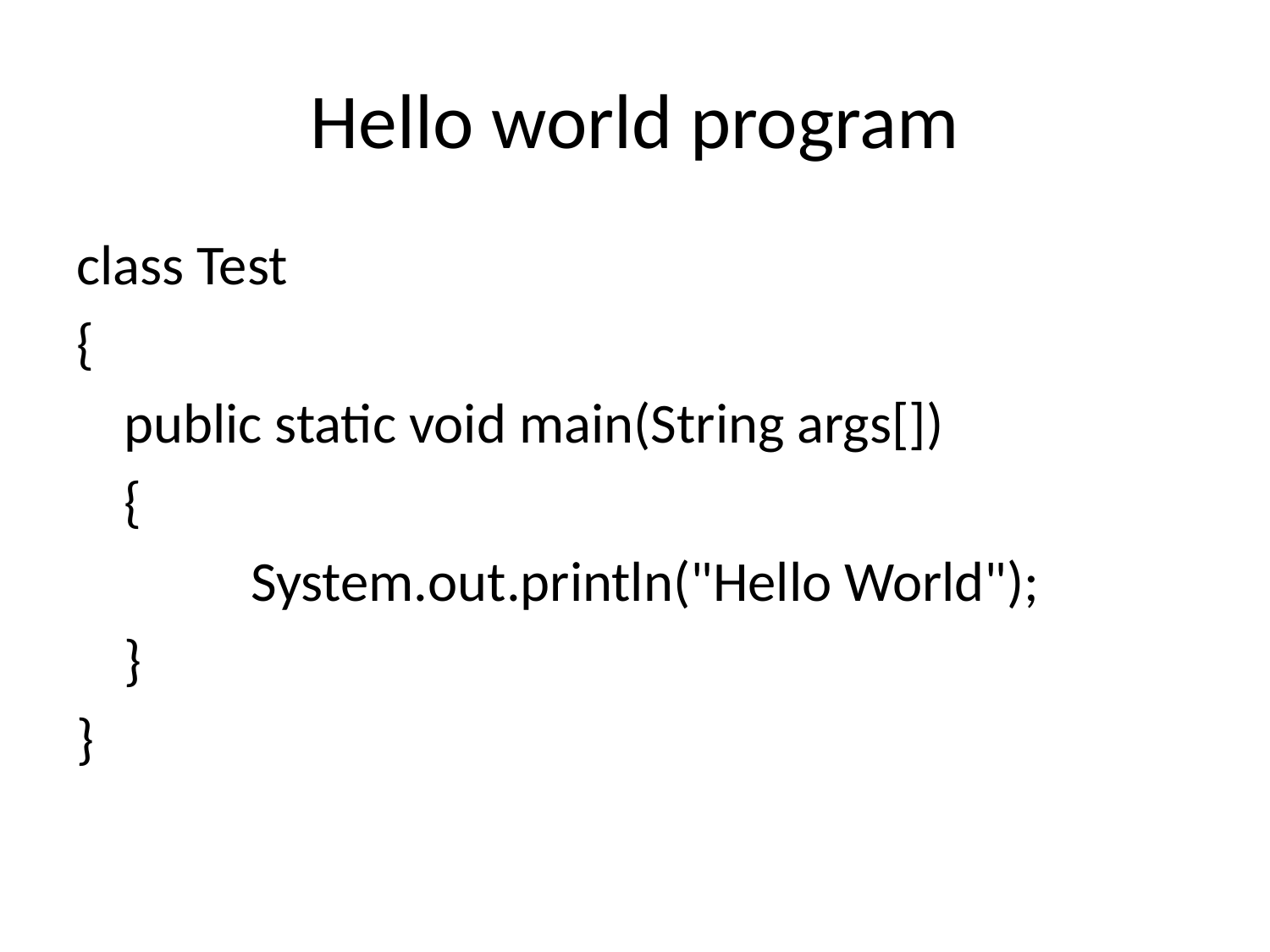

# Hello world program
class Test
{
	public static void main(String args[])
	{
		System.out.println("Hello World");
	}
}